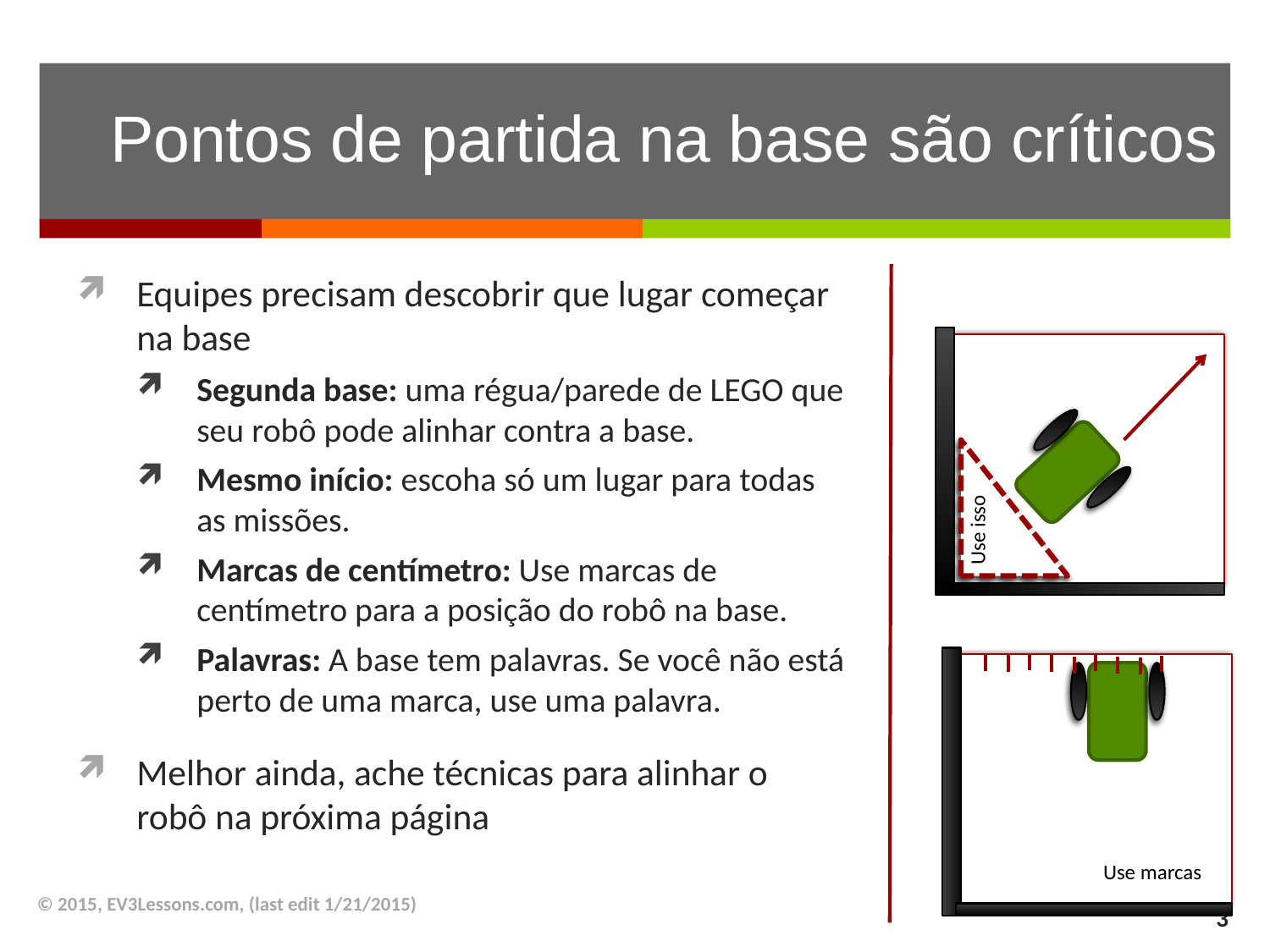

# Pontos de partida na base são críticos
Equipes precisam descobrir que lugar começar na base
Segunda base: uma régua/parede de LEGO que seu robô pode alinhar contra a base.
Mesmo início: escoha só um lugar para todas as missões.
Marcas de centímetro: Use marcas de centímetro para a posição do robô na base.
Palavras: A base tem palavras. Se você não está perto de uma marca, use uma palavra.
Melhor ainda, ache técnicas para alinhar o robô na próxima página

Use isso

Use marcas
© 2015, EV3Lessons.com, (last edit 1/21/2015)
3